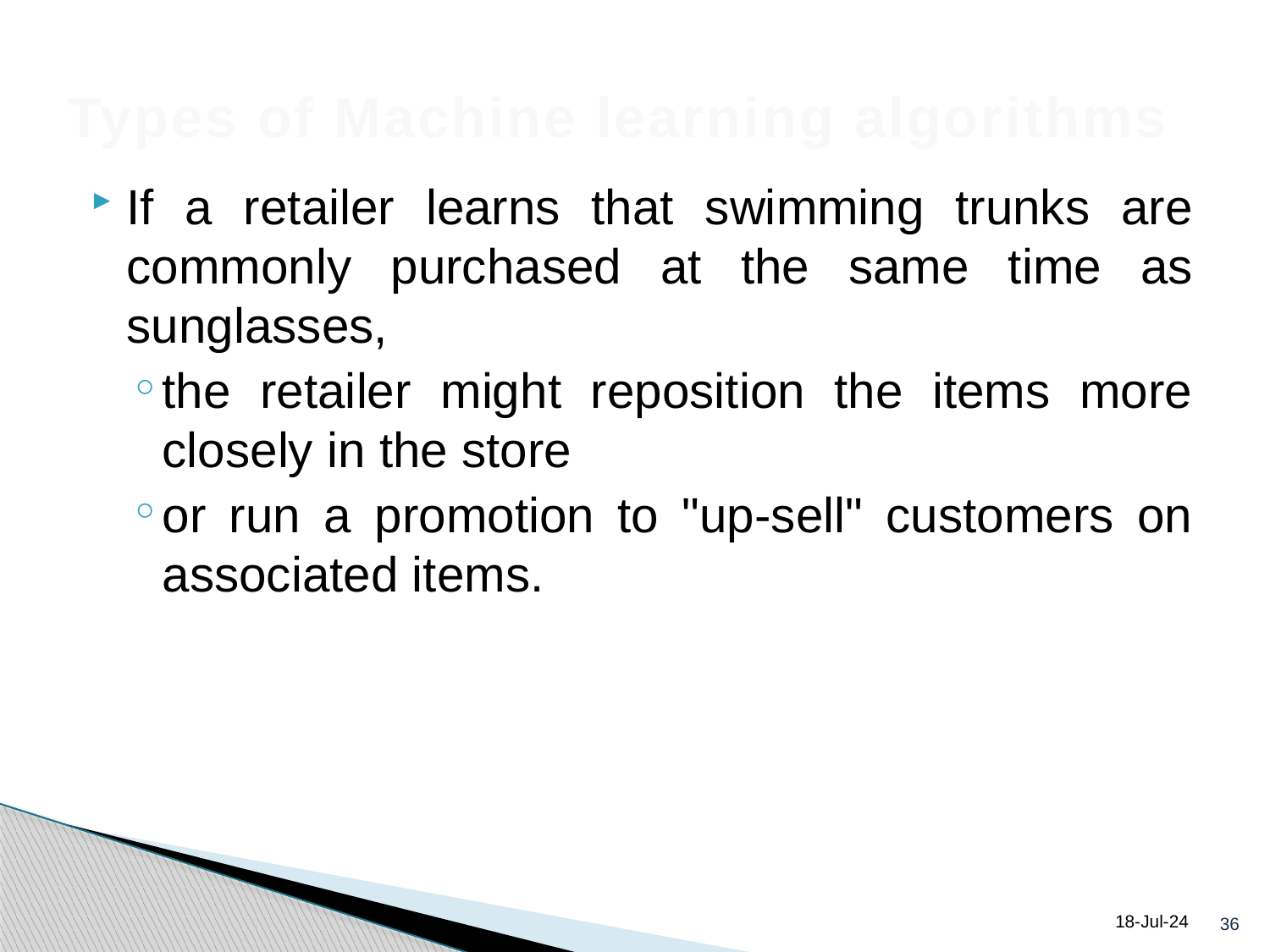

# Types of Machine learning algorithms
If a retailer learns that swimming trunks are commonly purchased at the same time as sunglasses,
the retailer might reposition the items more closely in the store
or run a promotion to "up-sell" customers on associated items.
36
18-Jul-24